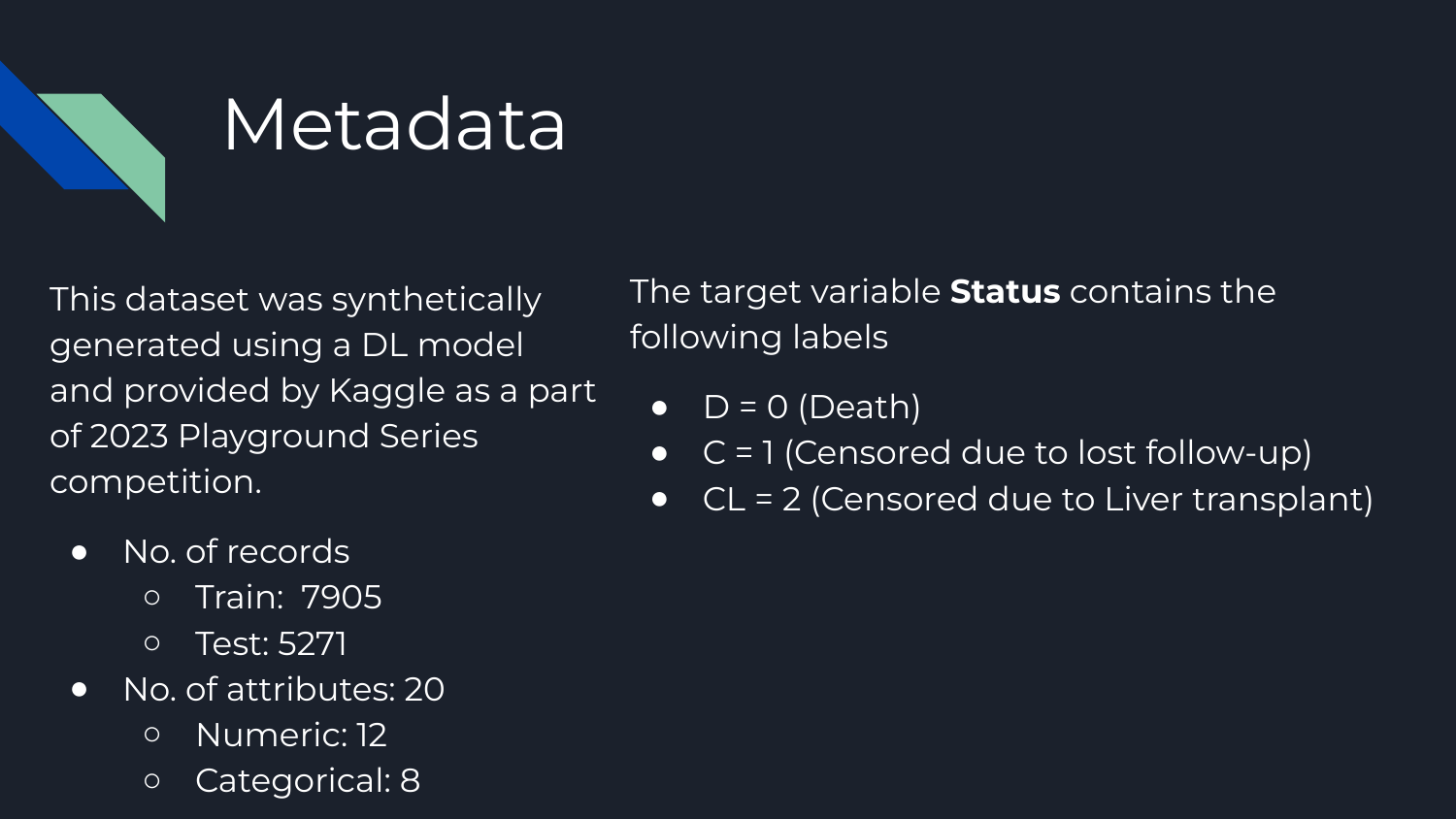

# Metadata
The target variable Status contains the following labels
D = 0 (Death)
C = 1 (Censored due to lost follow-up)
CL = 2 (Censored due to Liver transplant)

This dataset was synthetically generated using a DL model  and provided by Kaggle as a part of 2023 Playground Series competition.
No. of records
Train:  7905
Test: 5271
No. of attributes: 20
Numeric: 12
Categorical: 8